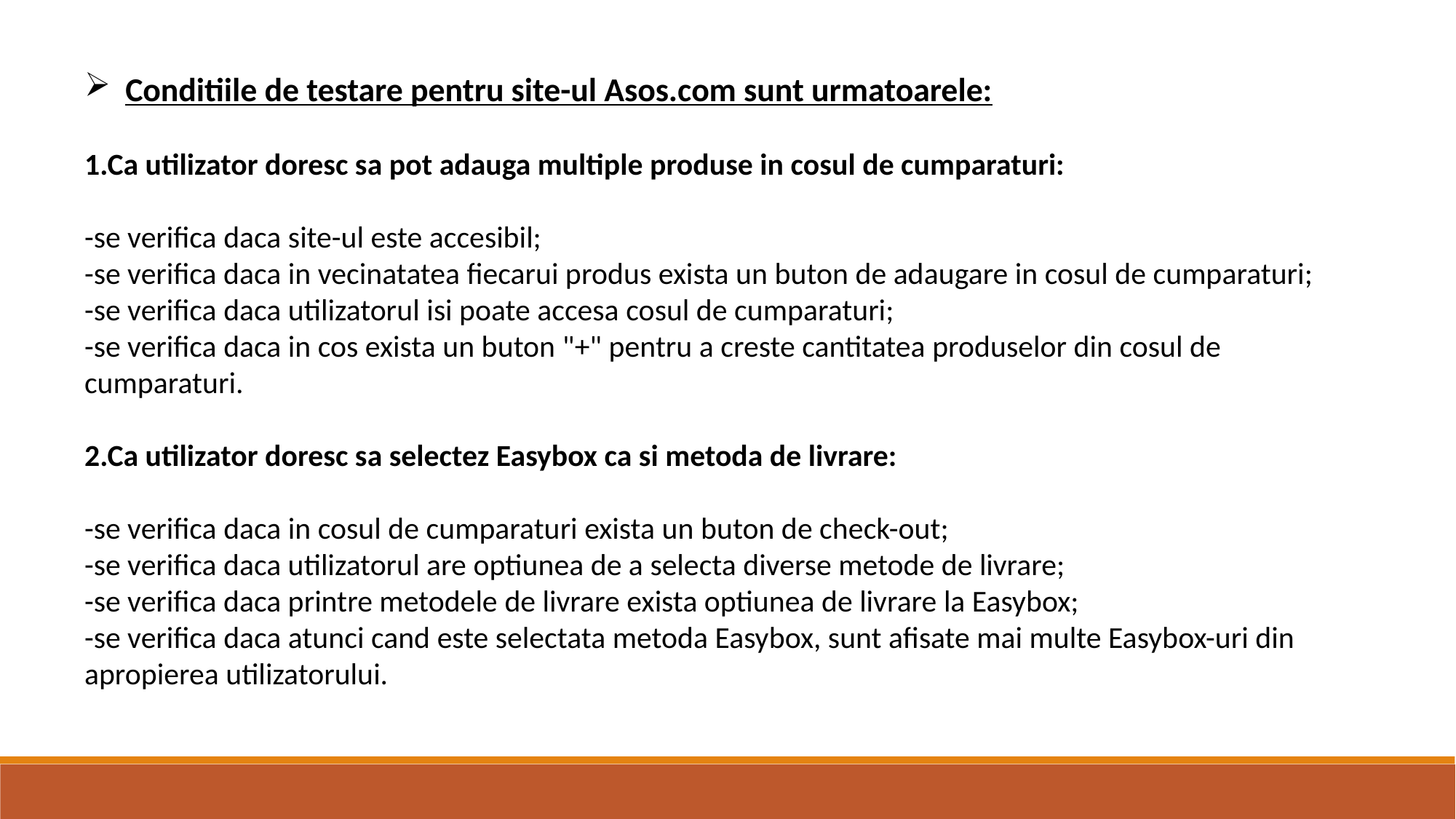

Conditiile de testare pentru site-ul Asos.com sunt urmatoarele:

1.Ca utilizator doresc sa pot adauga multiple produse in cosul de cumparaturi:

-se verifica daca site-ul este accesibil;
-se verifica daca in vecinatatea fiecarui produs exista un buton de adaugare in cosul de cumparaturi;
-se verifica daca utilizatorul isi poate accesa cosul de cumparaturi;
-se verifica daca in cos exista un buton "+" pentru a creste cantitatea produselor din cosul de cumparaturi.

2.Ca utilizator doresc sa selectez Easybox ca si metoda de livrare:

-se verifica daca in cosul de cumparaturi exista un buton de check-out;
-se verifica daca utilizatorul are optiunea de a selecta diverse metode de livrare;
-se verifica daca printre metodele de livrare exista optiunea de livrare la Easybox;
-se verifica daca atunci cand este selectata metoda Easybox, sunt afisate mai multe Easybox-uri din apropierea utilizatorului.